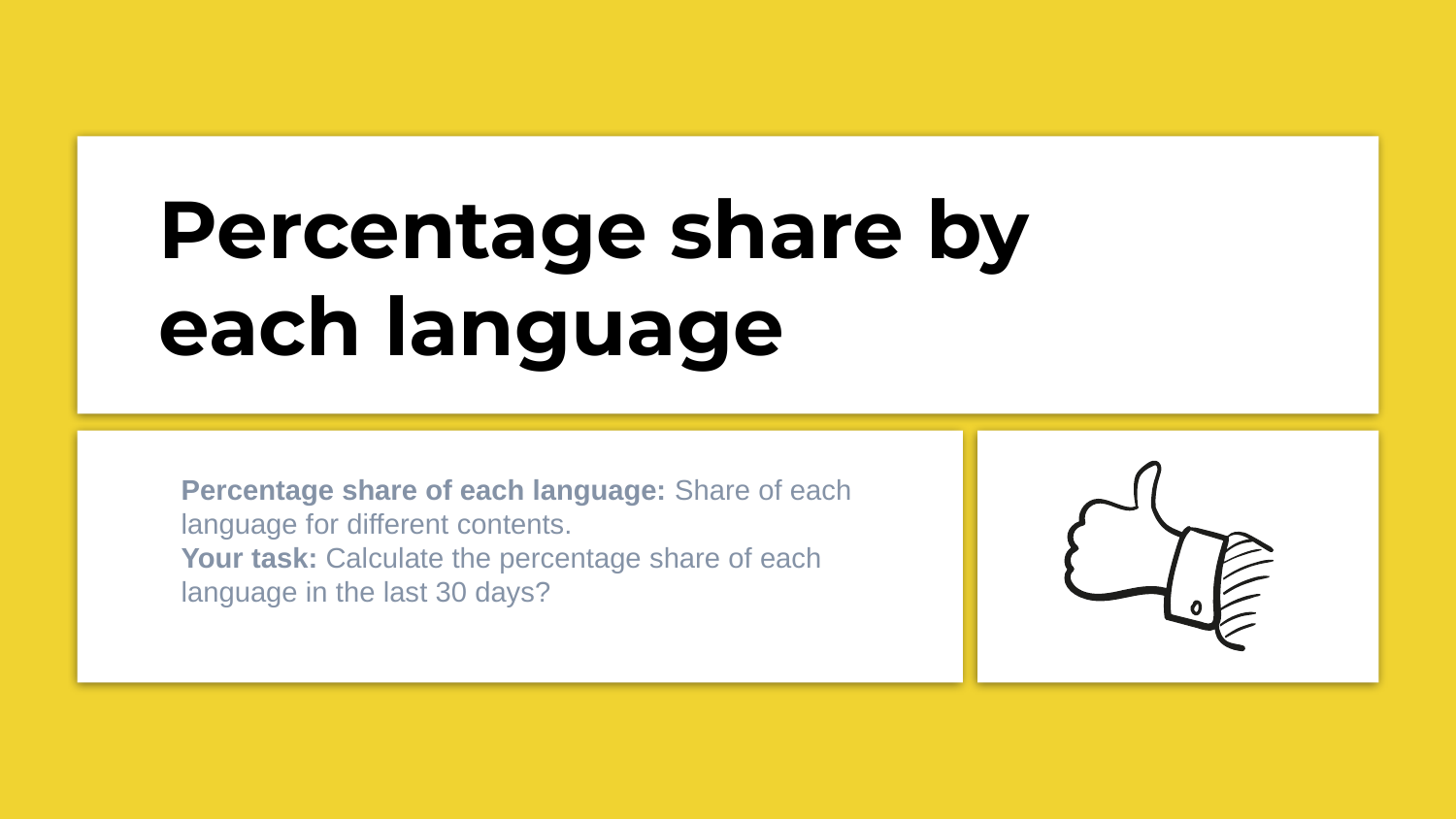

# Percentage share by each language

Percentage share of each language: Share of each language for different contents.
Your task: Calculate the percentage share of each language in the last 30 days?